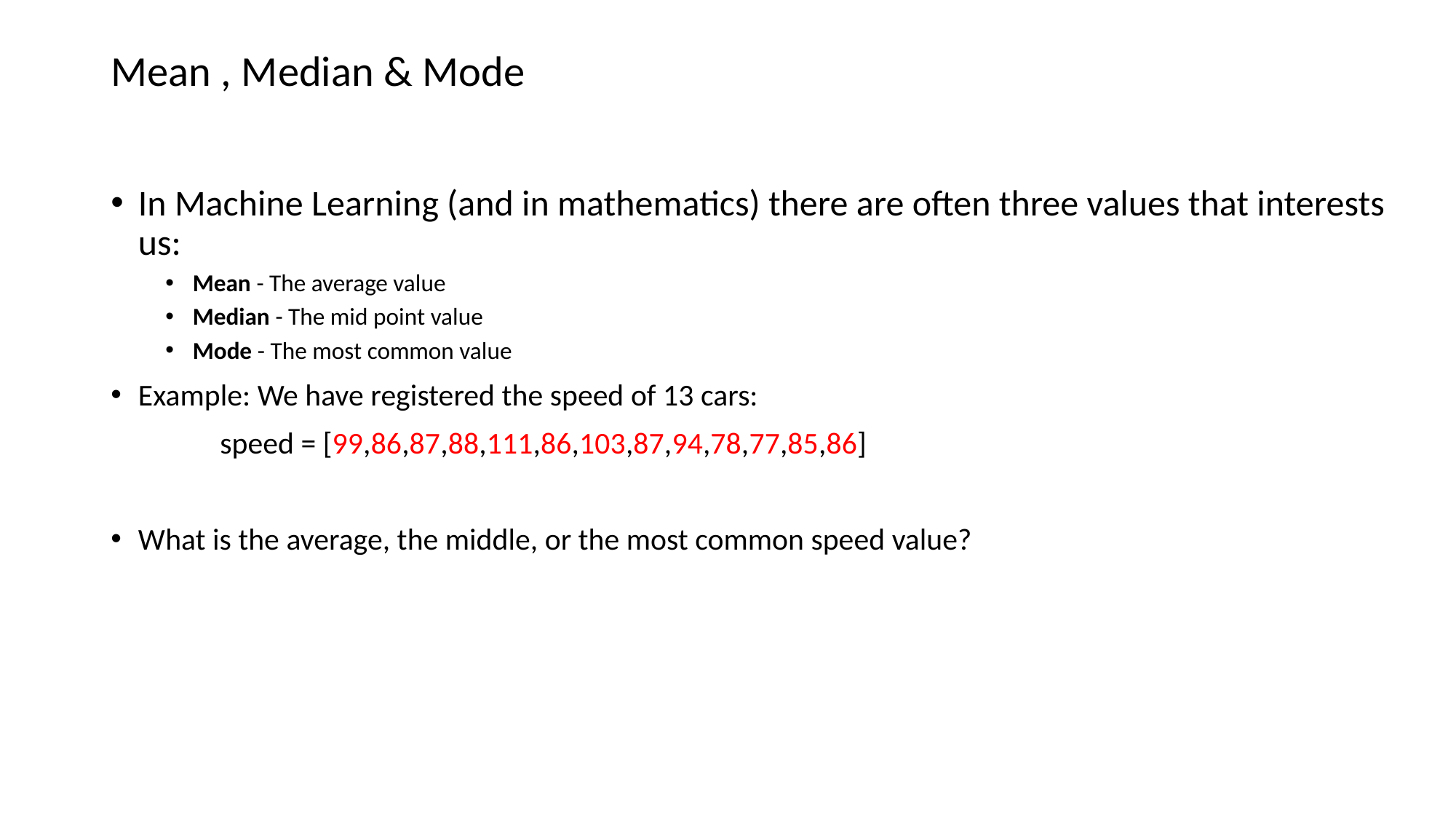

# Mean , Median & Mode
In Machine Learning (and in mathematics) there are often three values that interests us:
Mean - The average value
Median - The mid point value
Mode - The most common value
Example: We have registered the speed of 13 cars:
	speed = [99,86,87,88,111,86,103,87,94,78,77,85,86]

What is the average, the middle, or the most common speed value?